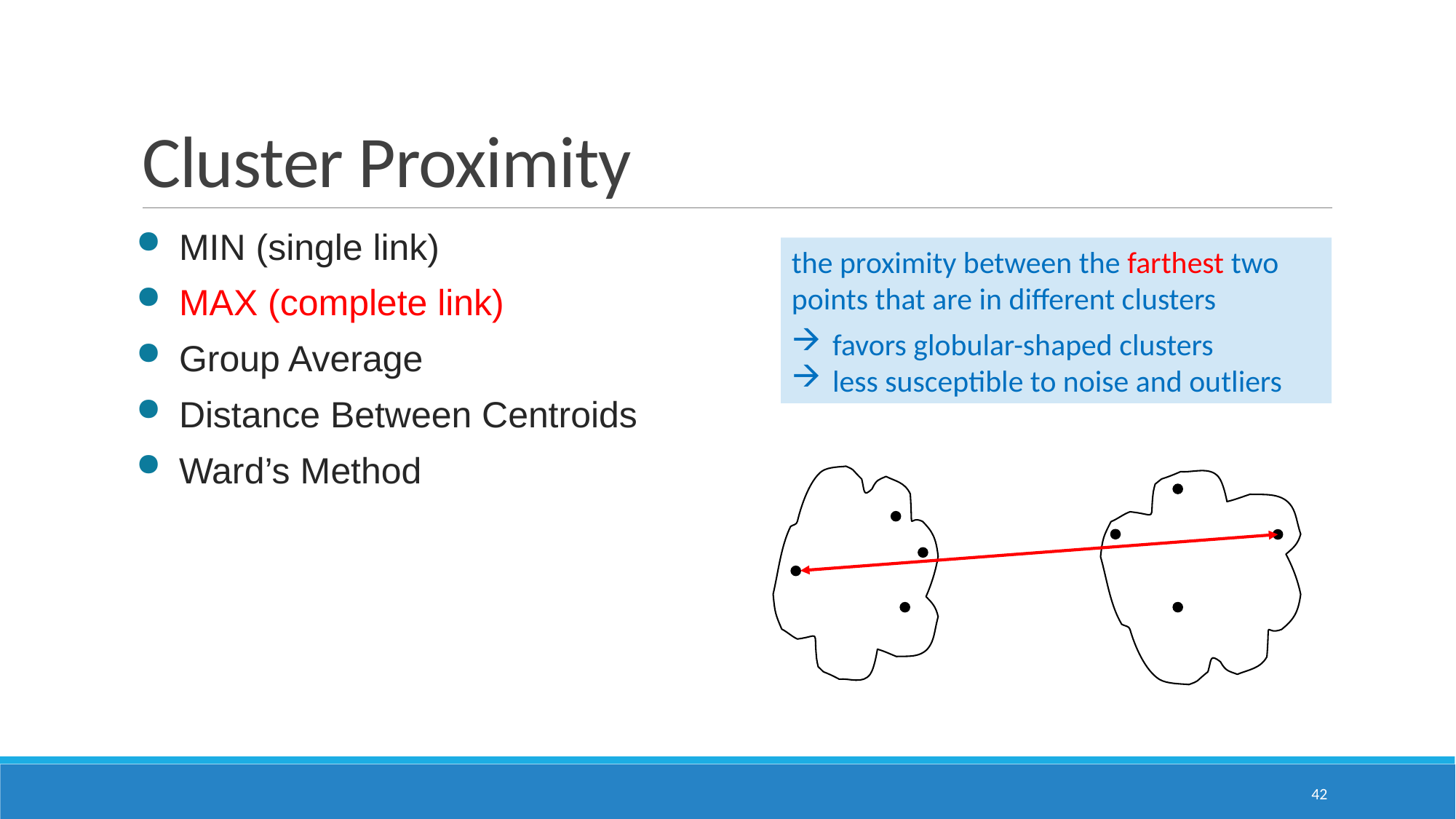

# Cluster Proximity
MIN (single link)
MAX (complete link)
Group Average
Distance Between Centroids
Ward’s Method

the proximity between the farthest two points that are in different clusters
favors globular-shaped clusters
less susceptible to noise and outliers

42